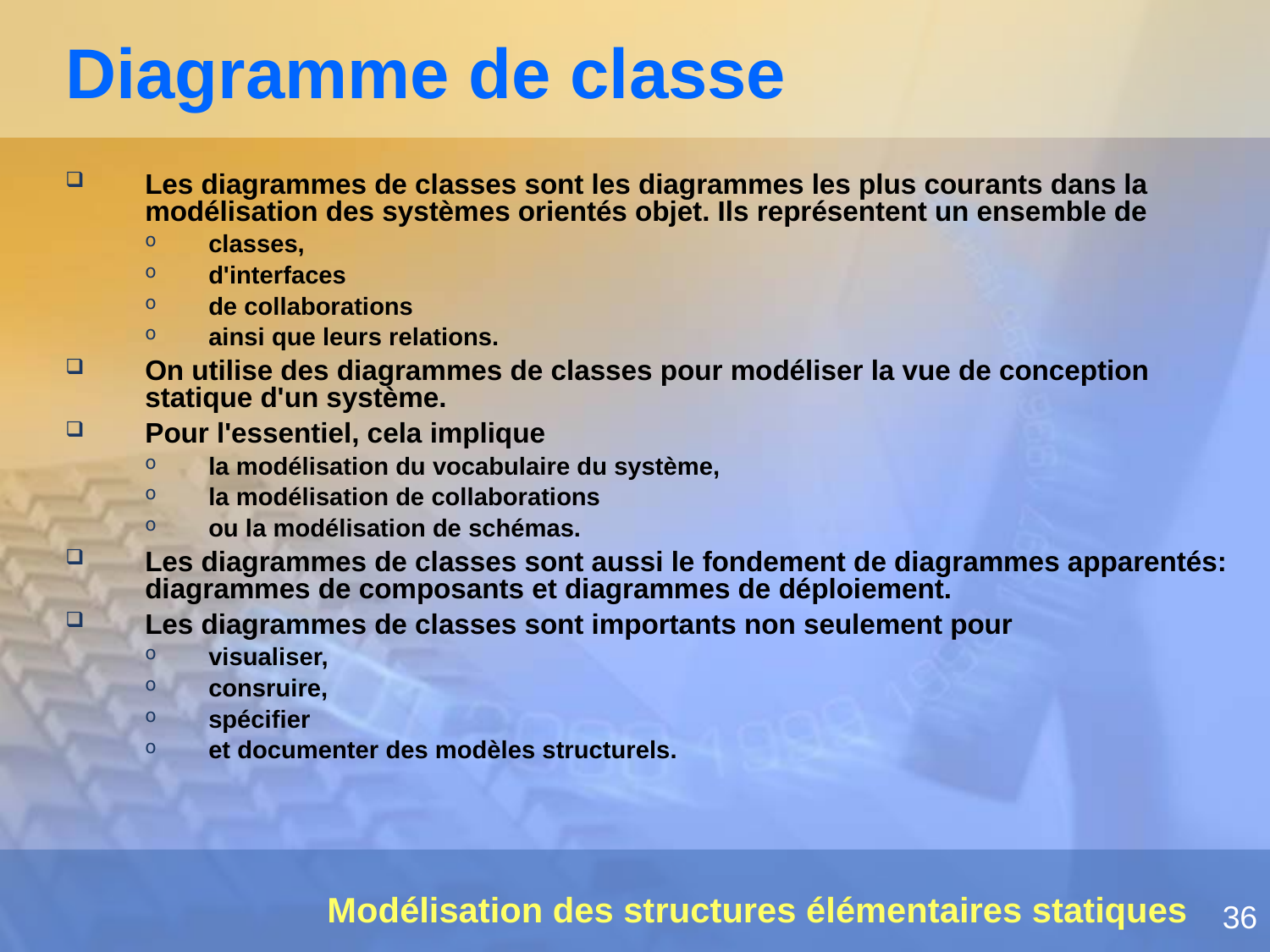

# Diagramme de classe
Les diagrammes de classes sont les diagrammes les plus courants dans la modélisation des systèmes orientés objet. Ils représentent un ensemble de
classes,
d'interfaces
de collaborations
ainsi que leurs relations.
On utilise des diagrammes de classes pour modéliser la vue de conception statique d'un système.
Pour l'essentiel, cela implique
la modélisation du vocabulaire du système,
la modélisation de collaborations
ou la modélisation de schémas.
Les diagrammes de classes sont aussi le fondement de diagrammes apparentés: diagrammes de composants et diagrammes de déploiement.
Les diagrammes de classes sont importants non seulement pour
visualiser,
consruire,
spécifier
et documenter des modèles structurels.
Modélisation des structures élémentaires statiques